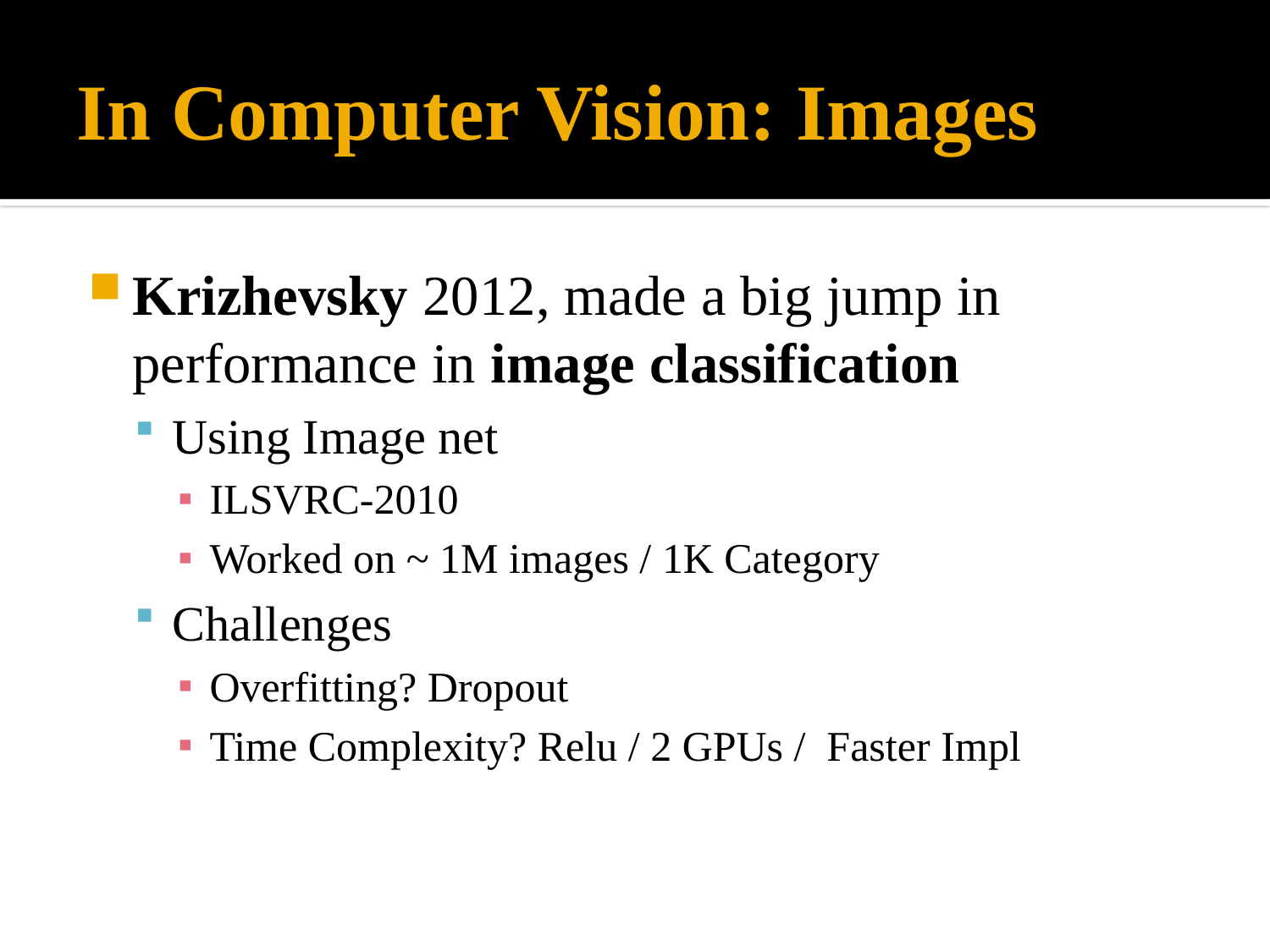

# In Computer Vision: Images
Krizhevsky 2012, made a big jump in performance in image classification
Using Image net
ILSVRC-2010
Worked on ~ 1M images / 1K Category
Challenges
Overfitting? Dropout
Time Complexity? Relu / 2 GPUs /  Faster Impl